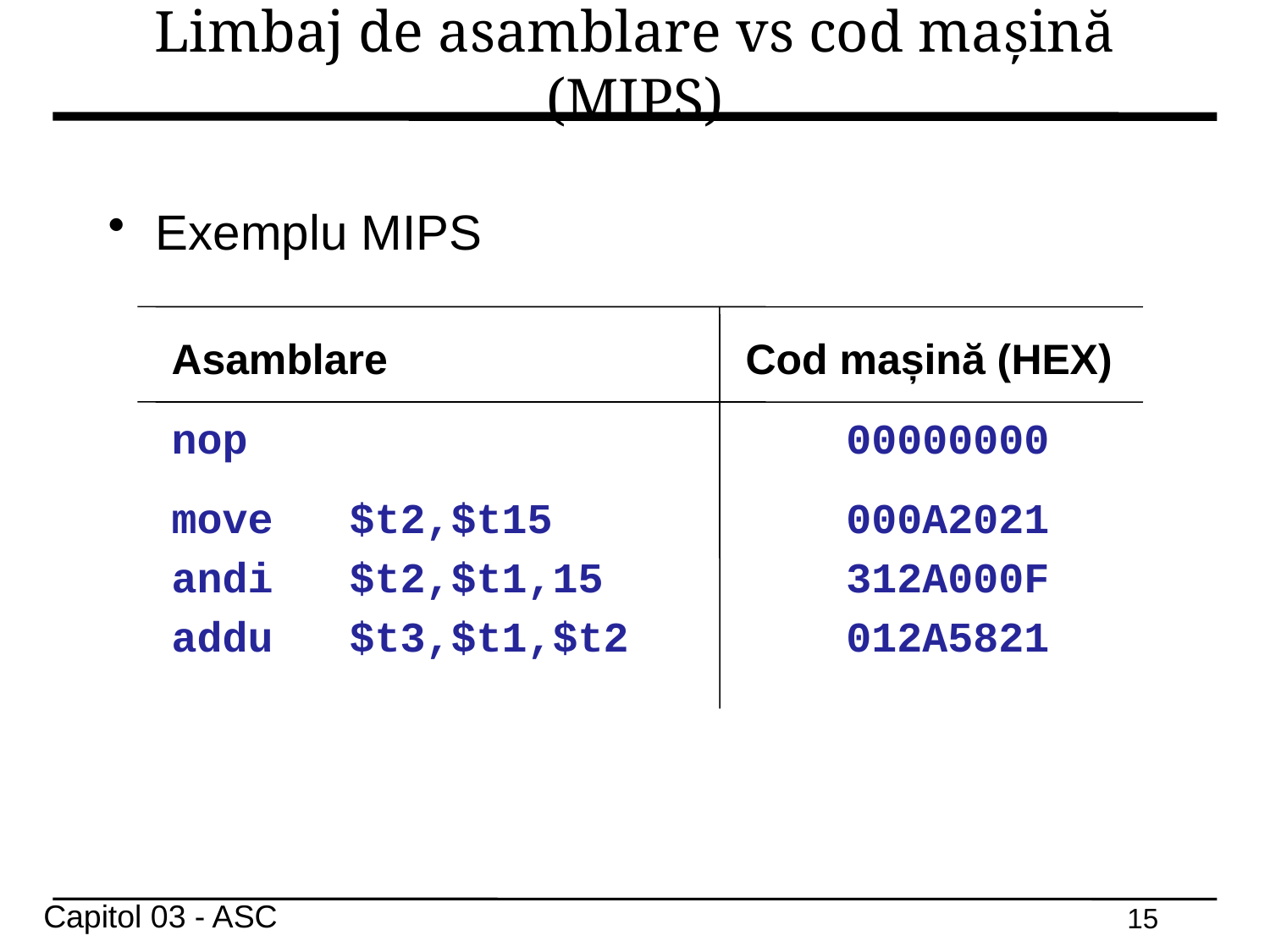

# Limbaj de asamblare vs cod mașină (MIPS)
Exemplu MIPS

Asamblare    		             Cod mașină (HEX)
nop                      	00000000
move   $t2,$t15          	000A2021
andi   $t2,$t1,15        	312A000F
addu   $t3,$t1,$t2       	012A5821